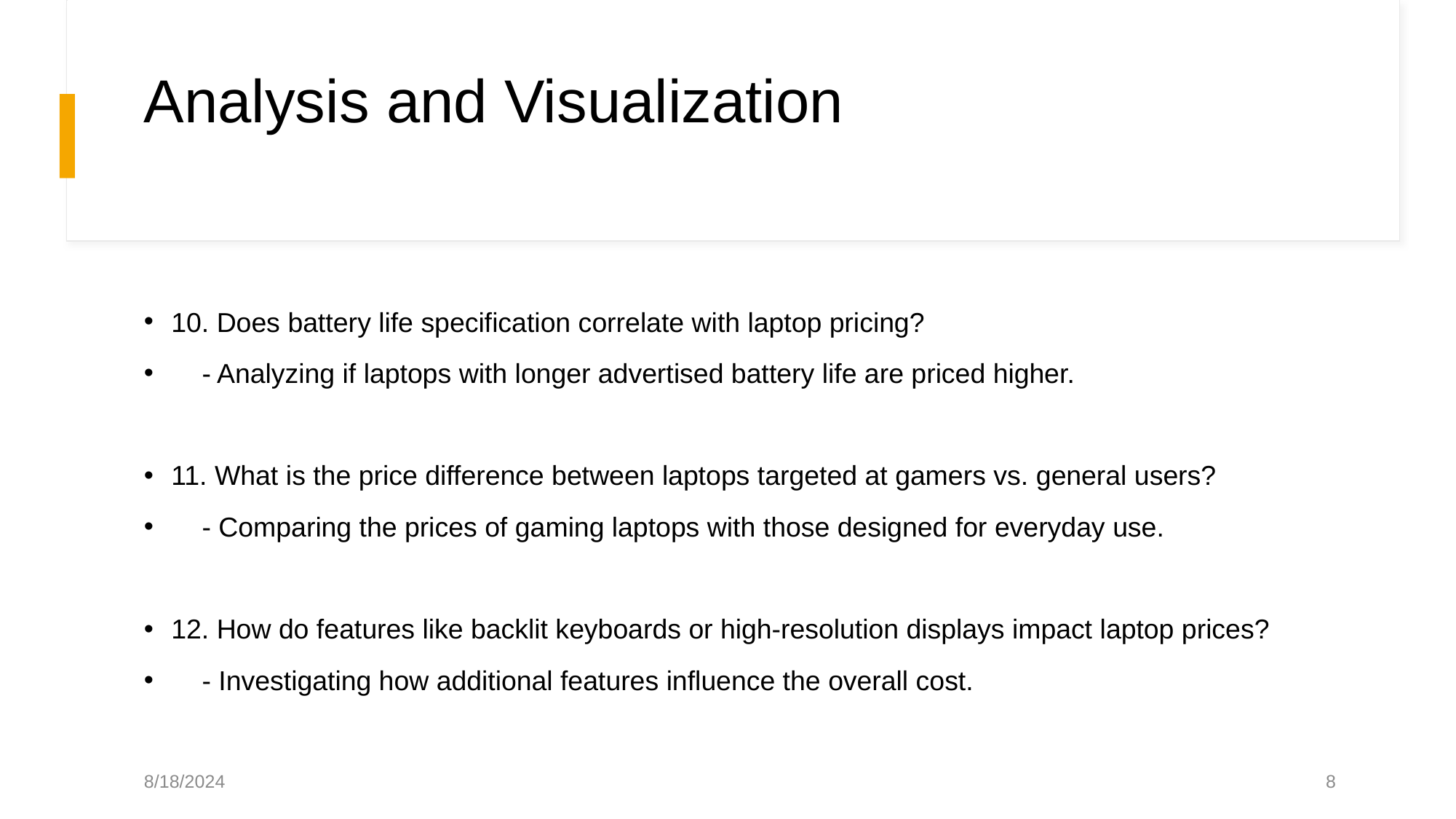

# Analysis and Visualization

10. Does battery life specification correlate with laptop pricing?
    - Analyzing if laptops with longer advertised battery life are priced higher.

11. What is the price difference between laptops targeted at gamers vs. general users?
    - Comparing the prices of gaming laptops with those designed for everyday use.

12. How do features like backlit keyboards or high-resolution displays impact laptop prices?
    - Investigating how additional features influence the overall cost.

8/18/2024

8